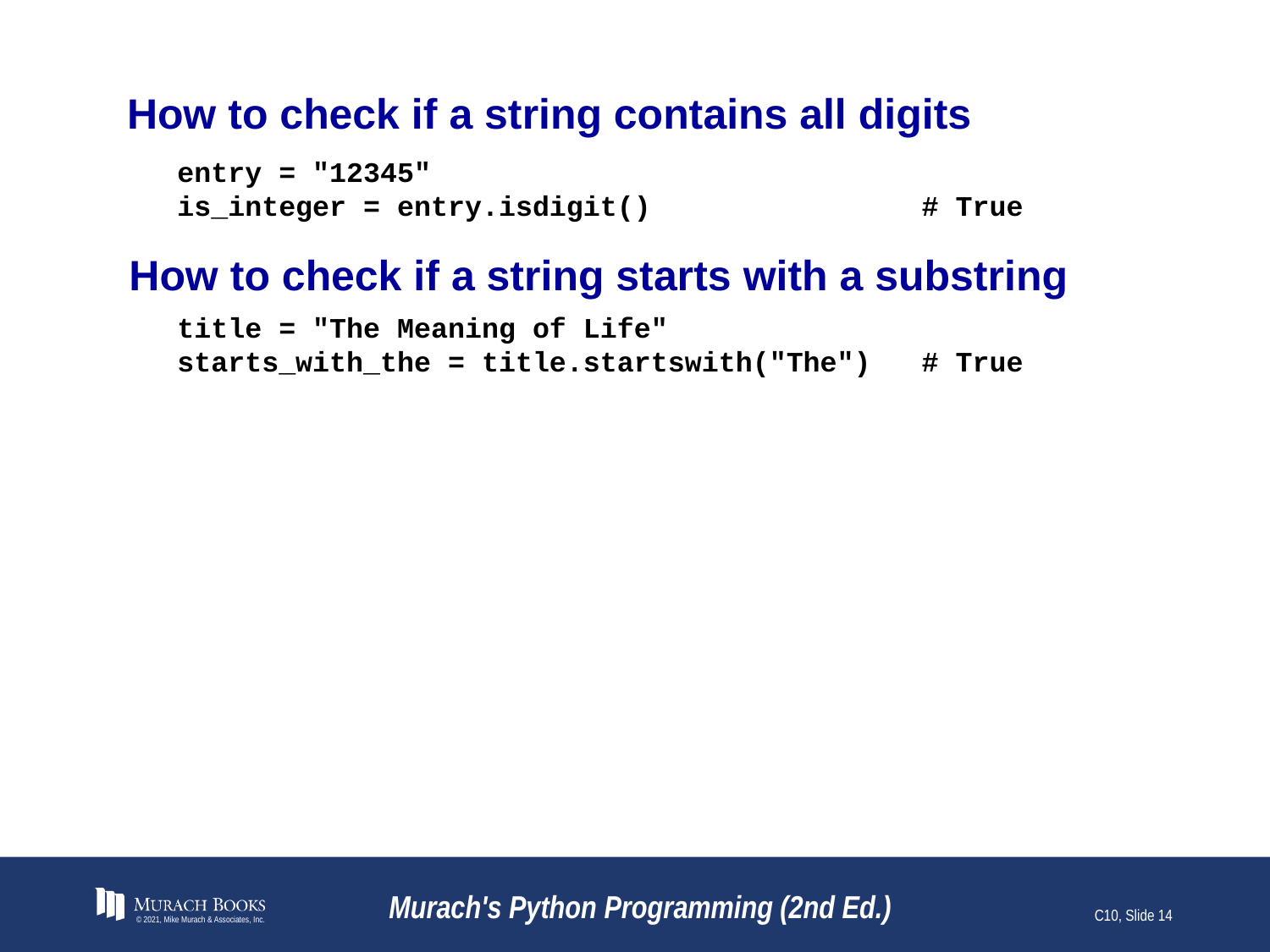

# How to check if a string contains all digits
entry = "12345"
is_integer = entry.isdigit()                # True
How to check if a string starts with a substring
title = "The Meaning of Life"
starts_with_the = title.startswith("The")   # True

© 2021, Mike Murach & Associates, Inc.
Murach's Python Programming (2nd Ed.)

C10, Slide 14